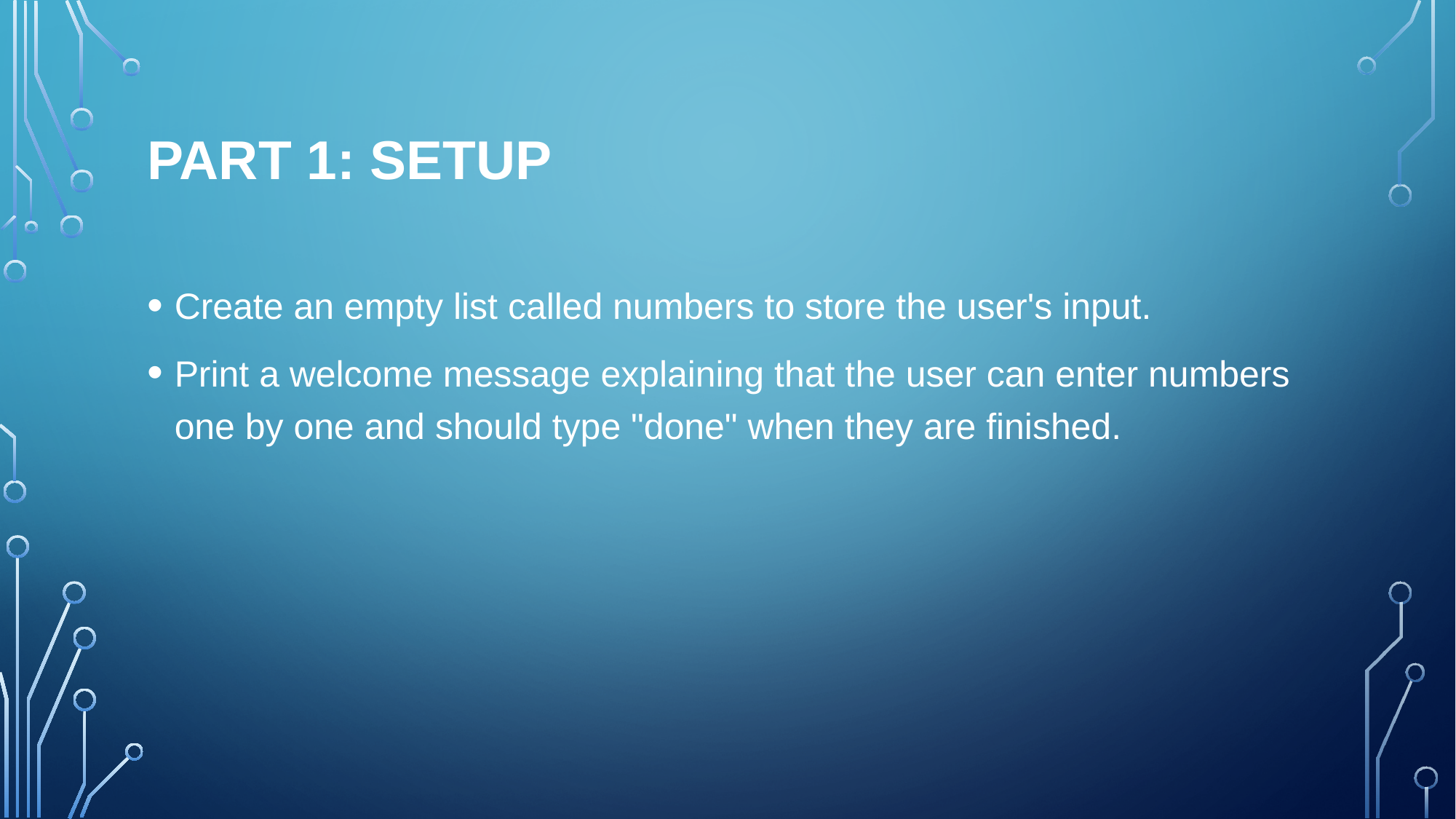

# Part 1: Setup
Create an empty list called numbers to store the user's input.
Print a welcome message explaining that the user can enter numbers one by one and should type "done" when they are finished.